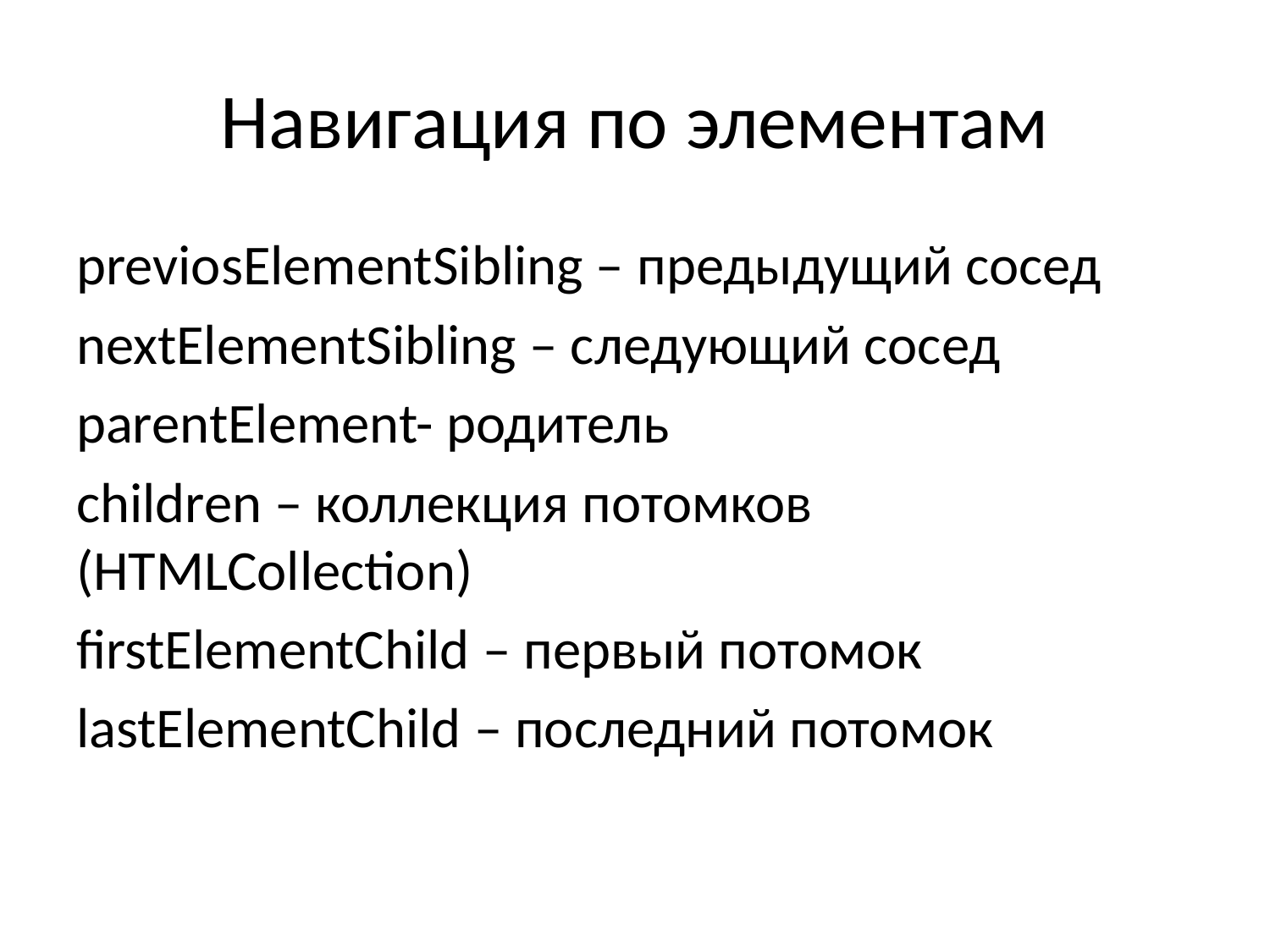

# Навигация по элементам
previosElementSibling – предыдущий сосед
nextElementSibling – следующий сосед
parentElement- родитель
children – коллекция потомков (HTMLCollection)
firstElementChild – первый потомок
lastElementChild – последний потомок